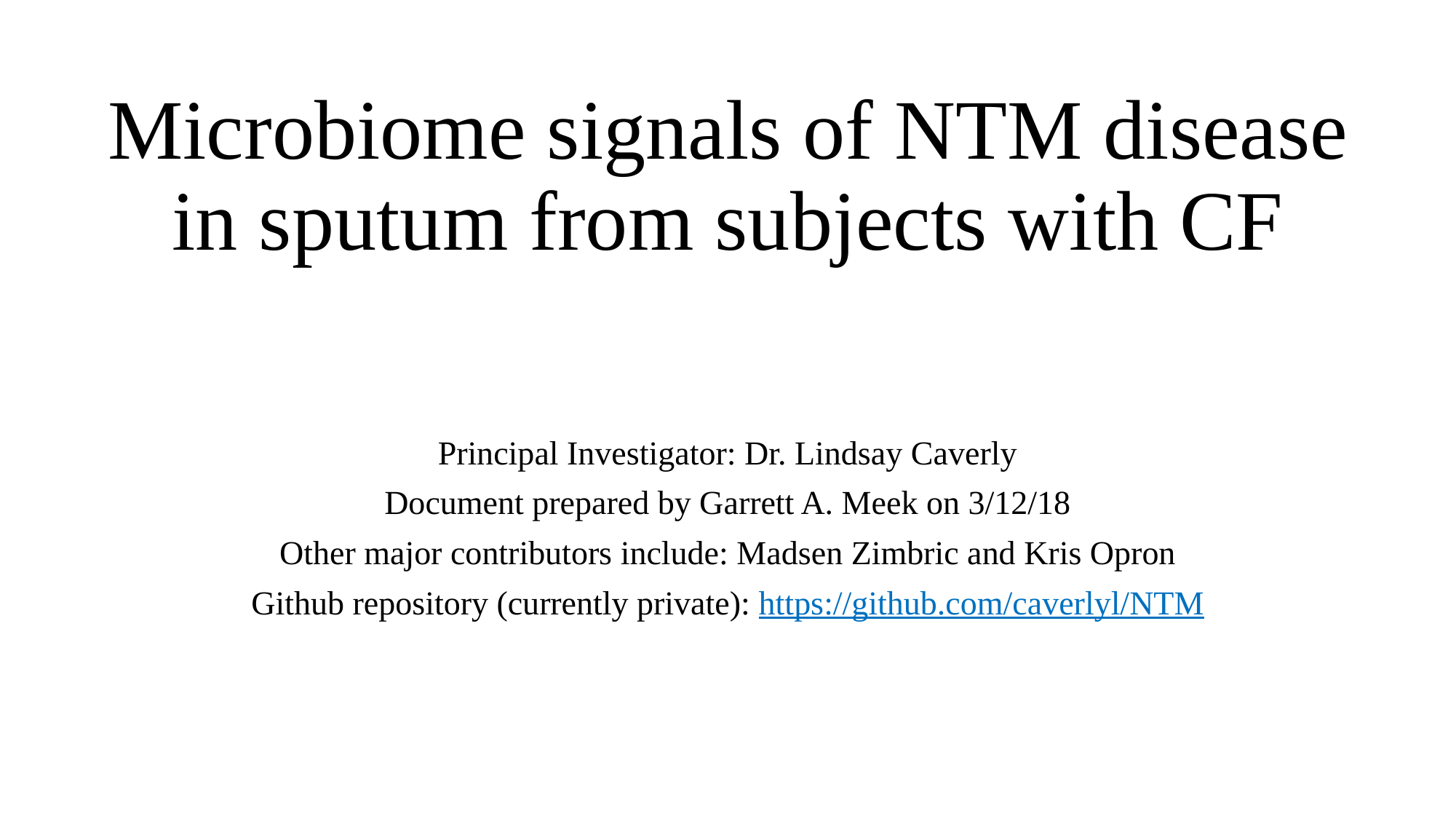

# Microbiome signals of NTM disease in sputum from subjects with CF
Principal Investigator: Dr. Lindsay Caverly
Document prepared by Garrett A. Meek on 3/12/18
Other major contributors include: Madsen Zimbric and Kris Opron
Github repository (currently private): https://github.com/caverlyl/NTM